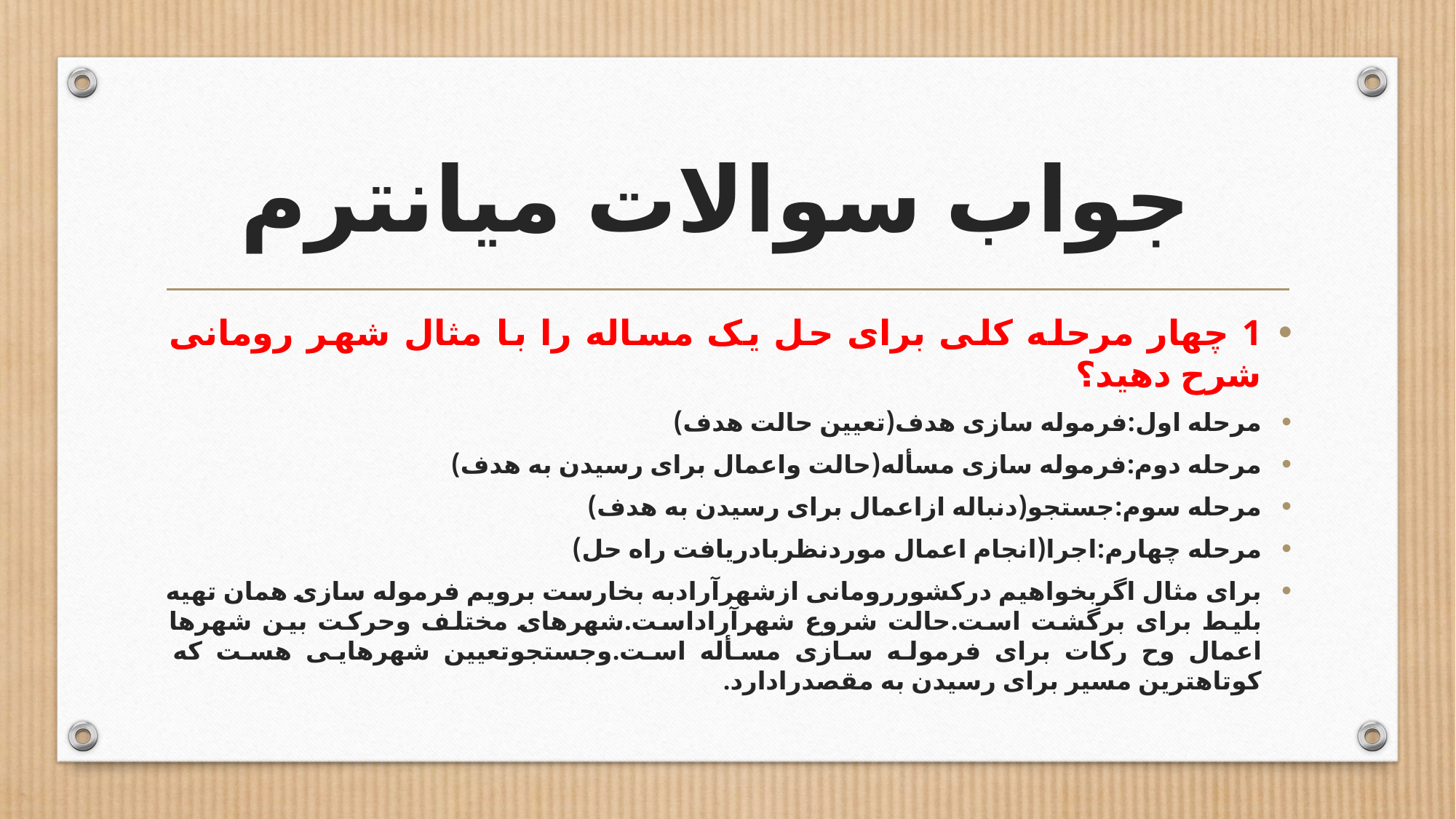

# جواب سوالات میانترم
1 چهار مرحله کلی برای حل یک مساله را با مثال شهر رومانی شرح دهید؟
مرحله اول:فرموله سازی هدف(تعیین حالت هدف)
مرحله دوم:فرموله سازی مسأله(حالت واعمال برای رسیدن به هدف)
مرحله سوم:جستجو(دنباله ازاعمال برای رسیدن به هدف)
مرحله چهارم:اجرا(انجام اعمال موردنظربادریافت راه حل)
برای مثال اگربخواهیم درکشوررومانی ازشهرآرادبه بخارست برویم فرموله سازی همان تهیه بلیط برای برگشت است.حالت شروع شهرآراداست.شهرهای مختلف وحرکت بین شهرها اعمال وح رکات برای فرموله سازی مسأله است.وجستجوتعیین شهرهایی هست که کوتاهترین مسیر برای رسیدن به مقصدرادارد.